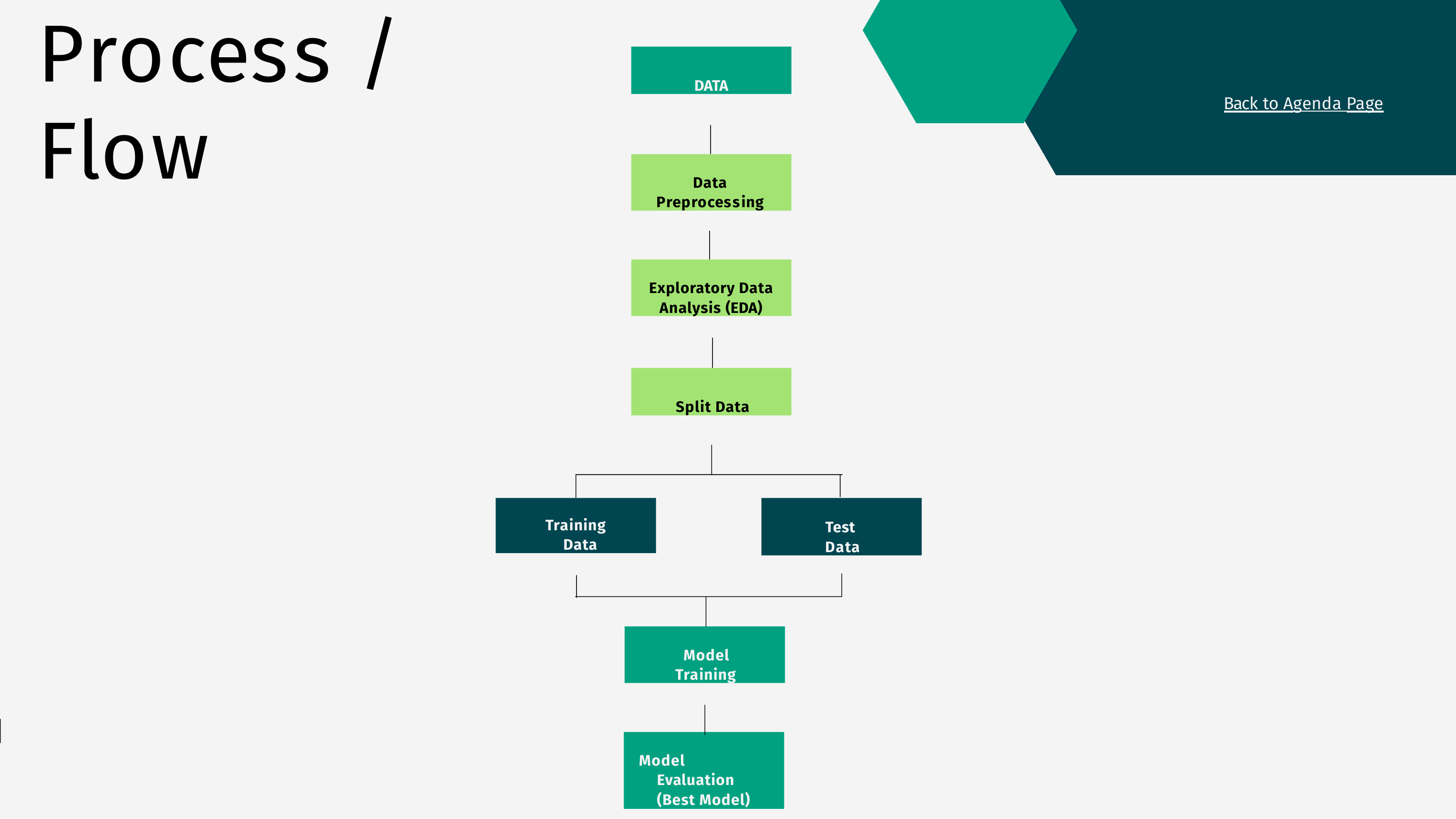

# Process / Flow

DATA
Back to Agenda Page

Data  Preprocessing

Exploratory Data  Analysis (EDA)

Split Data

Training  Data

Test  Data

Model  Training

Model Evaluation  (Best Model)